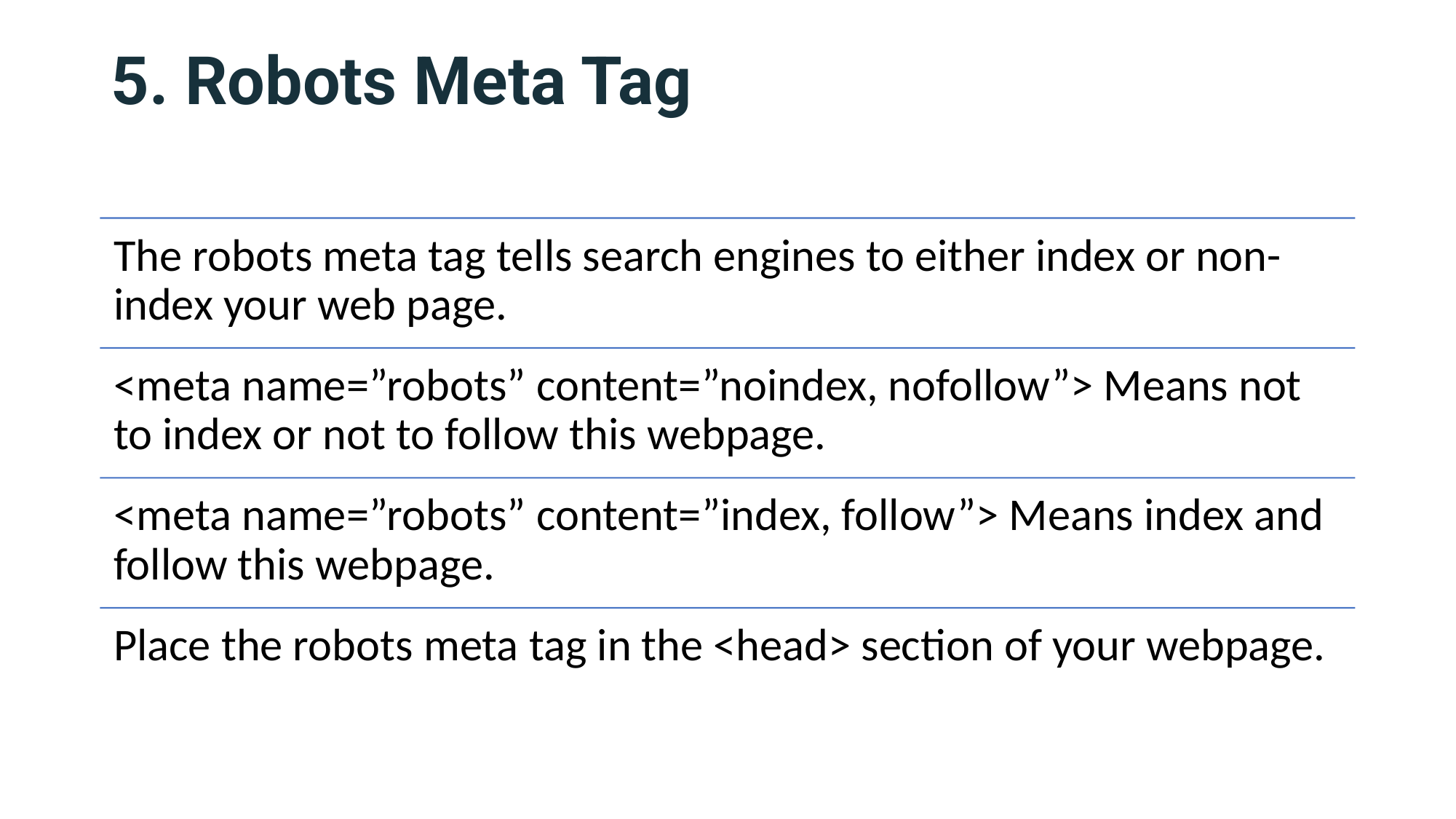

# 5. Robots Meta Tag
The robots meta tag tells search engines to either index or non-index your web page.
<meta name=”robots” content=”noindex, nofollow”> Means not to index or not to follow this webpage.
<meta name=”robots” content=”index, follow”> Means index and follow this webpage.
Place the robots meta tag in the <head> section of your webpage.